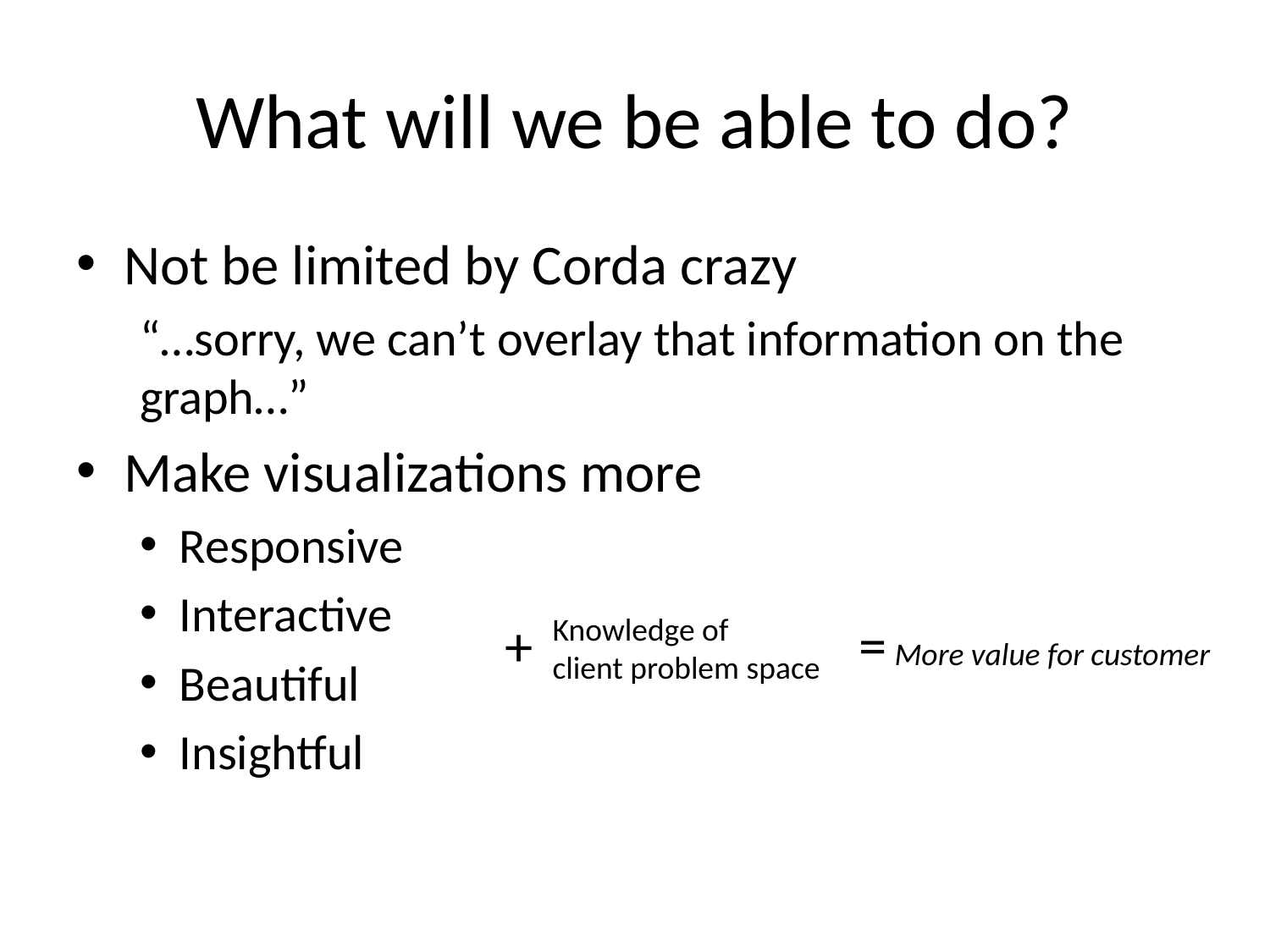

# What will we be able to do?
Not be limited by Corda crazy
“…sorry, we can’t overlay that information on the graph…”
Make visualizations more
Responsive
Interactive
Beautiful
Insightful

	Knowledge of
client problem space
= More value for customer
+